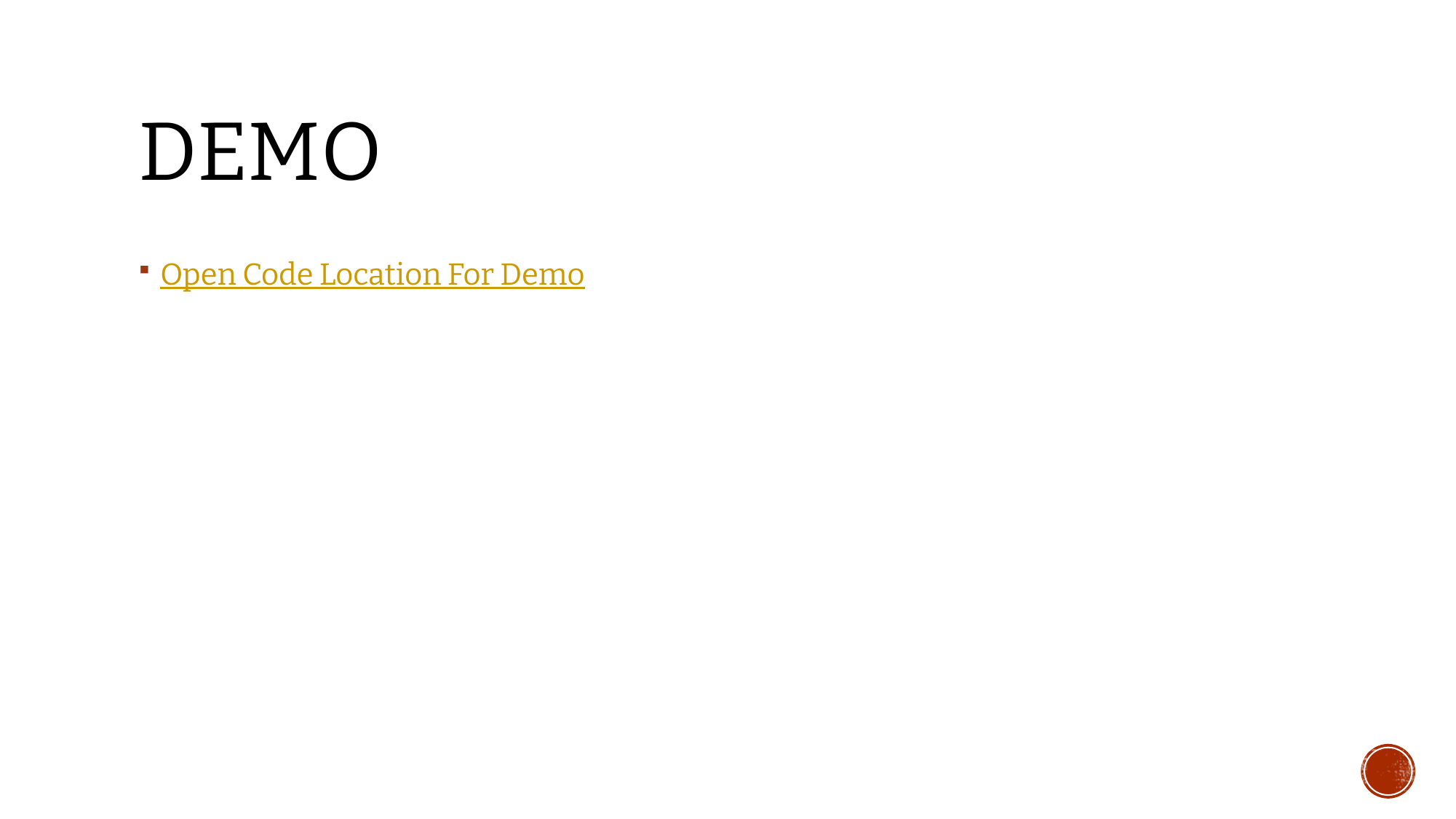

# demo
Open Code Location For Demo